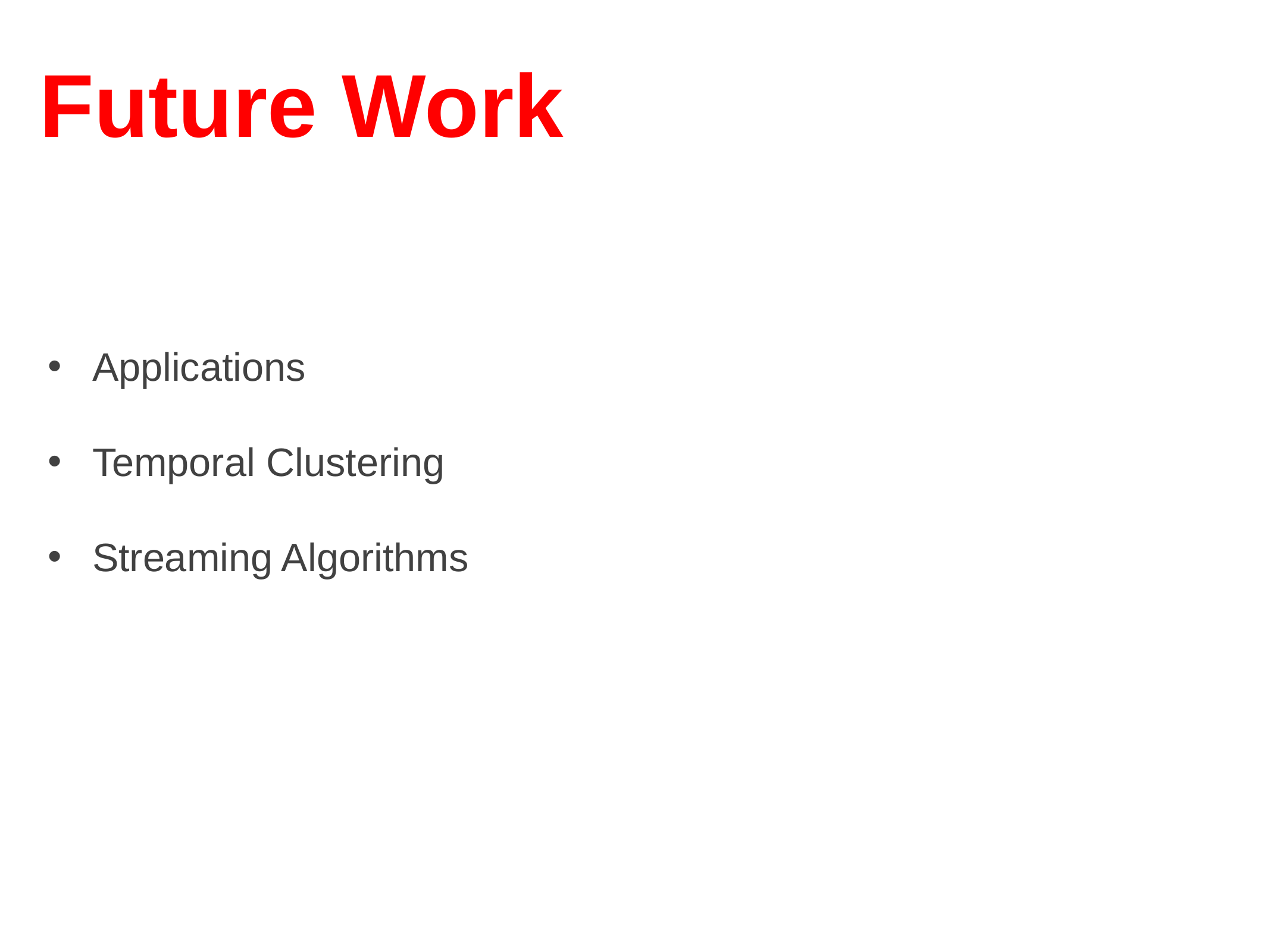

# Future Work
Applications
Temporal Clustering
Streaming Algorithms

30